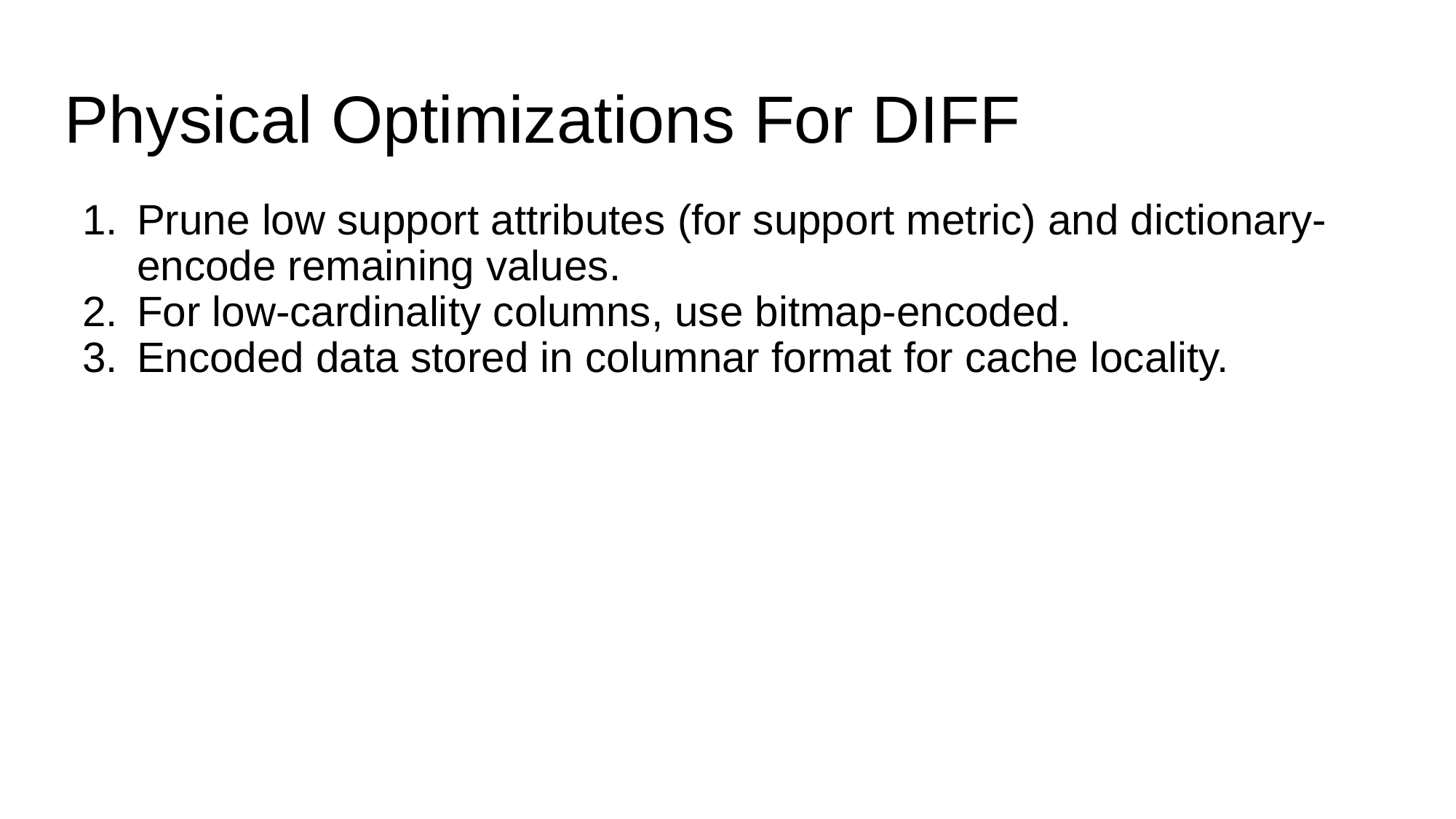

# Physical Optimizations For DIFF

Prune low support attributes (for support metric) and dictionary-encode remaining values.
For low-cardinality columns, use bitmap-encoded.
Encoded data stored in columnar format for cache locality.